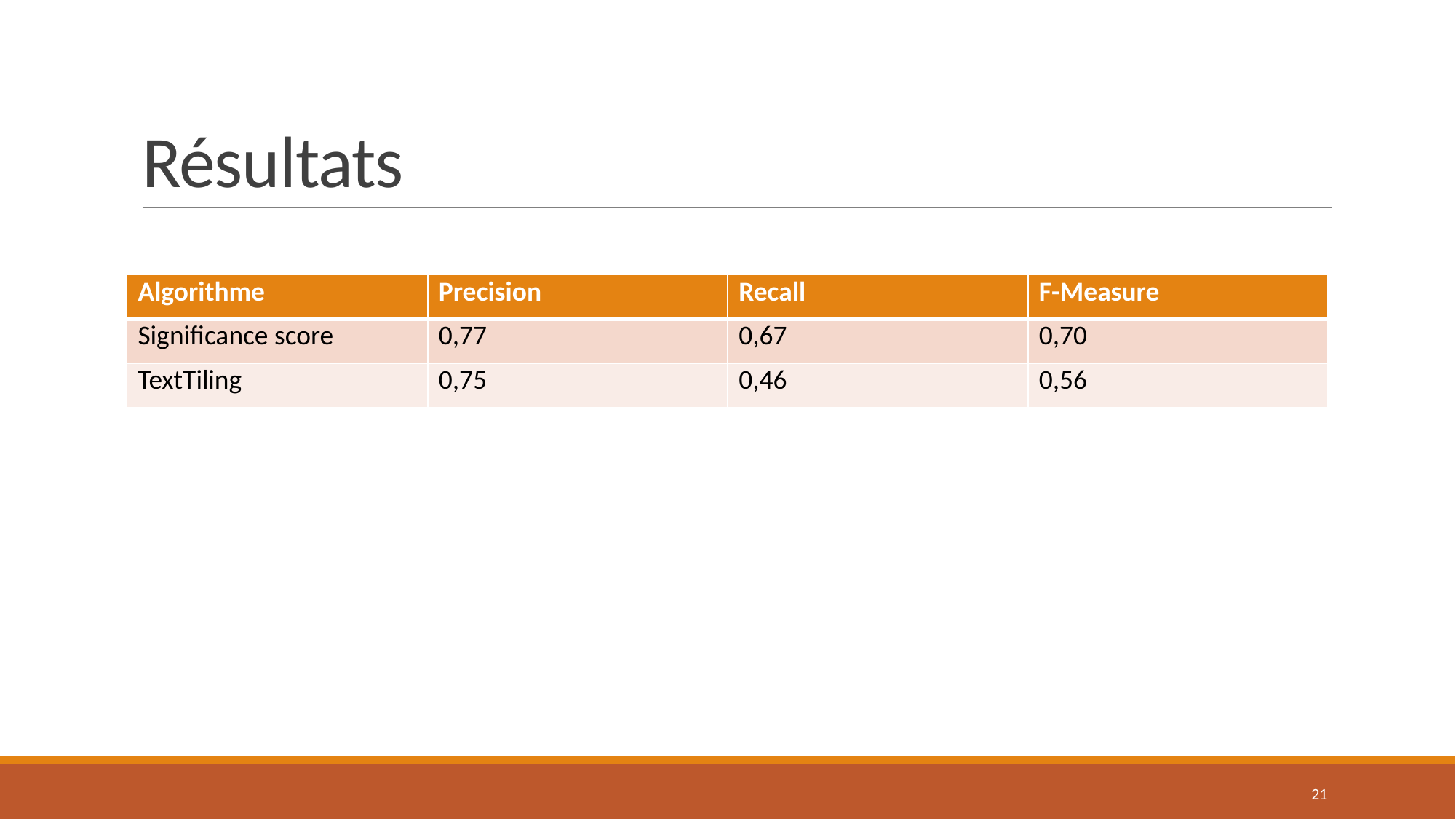

# Résultats
| Algorithme | Precision | Recall | F-Measure |
| --- | --- | --- | --- |
| Significance score | 0,77 | 0,67 | 0,70 |
| TextTiling | 0,75 | 0,46 | 0,56 |
21